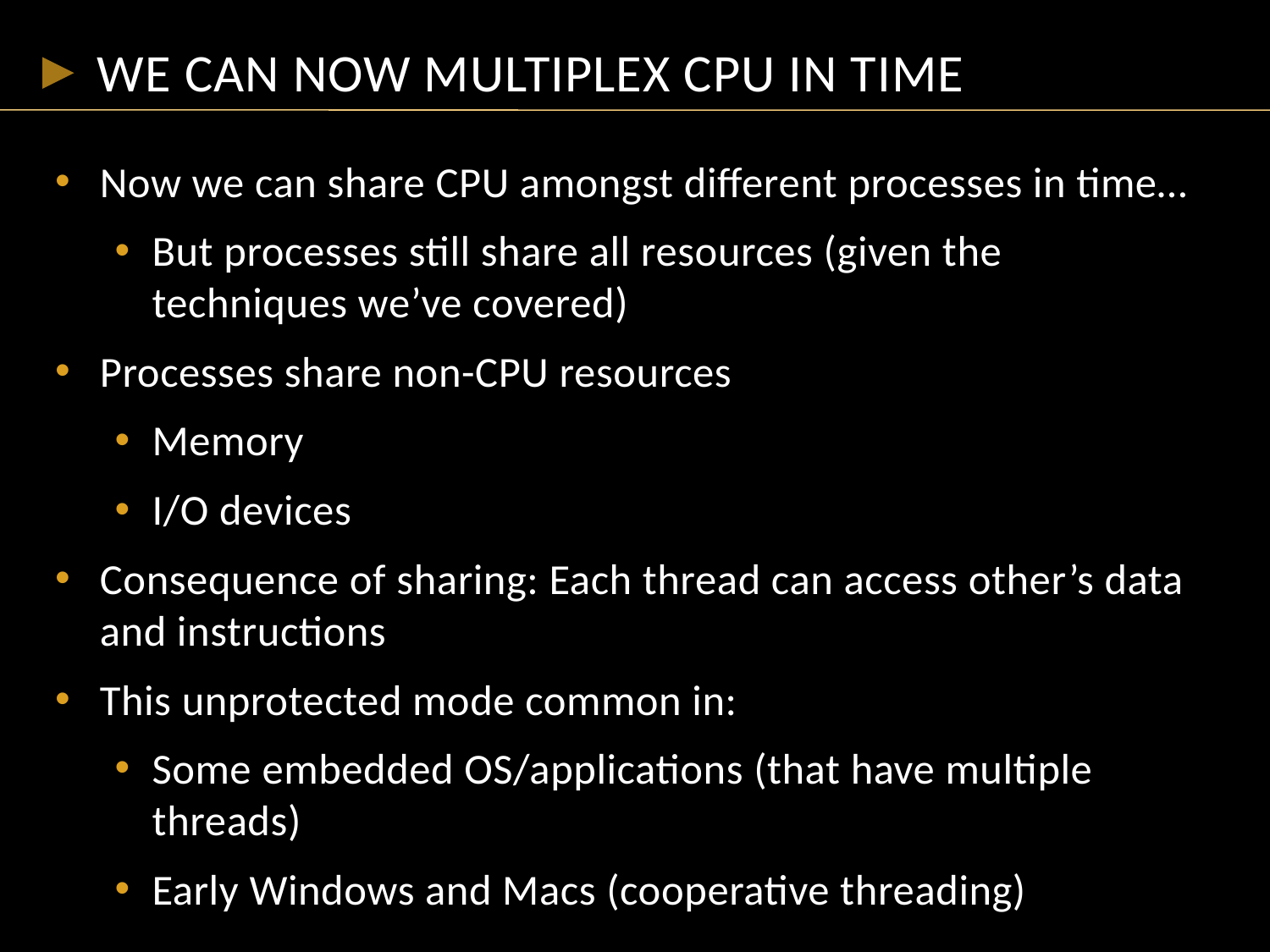

# We can now multiplex CPU in time
Now we can share CPU amongst different processes in time…
But processes still share all resources (given the techniques we’ve covered)
Processes share non-CPU resources
Memory
I/O devices
Consequence of sharing: Each thread can access other’s data and instructions
This unprotected mode common in:
Some embedded OS/applications (that have multiple threads)
Early Windows and Macs (cooperative threading)